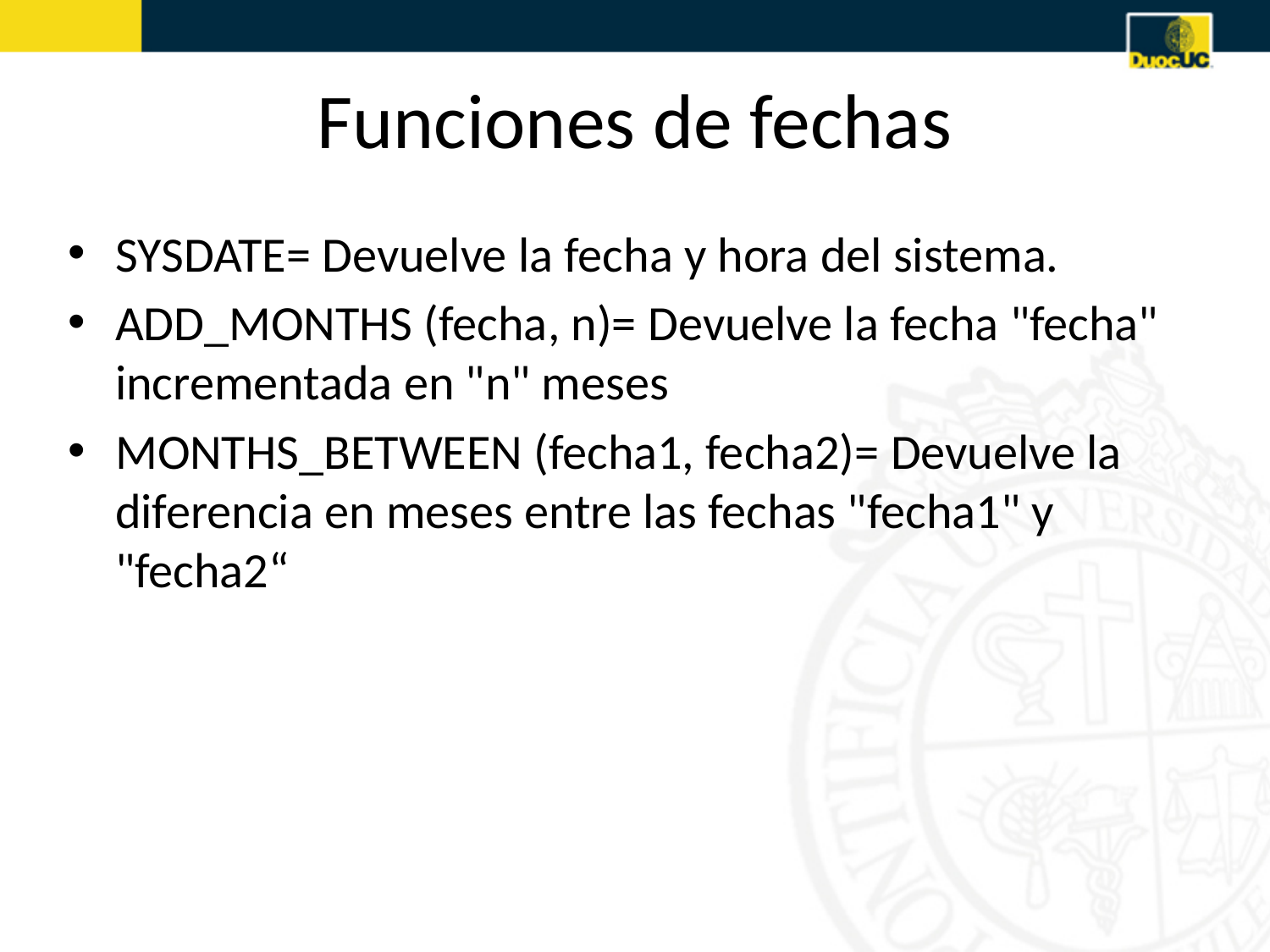

# Funciones de fechas
SYSDATE= Devuelve la fecha y hora del sistema.
ADD_MONTHS (fecha, n)= Devuelve la fecha "fecha" incrementada en "n" meses
MONTHS_BETWEEN (fecha1, fecha2)= Devuelve la diferencia en meses entre las fechas "fecha1" y "fecha2“